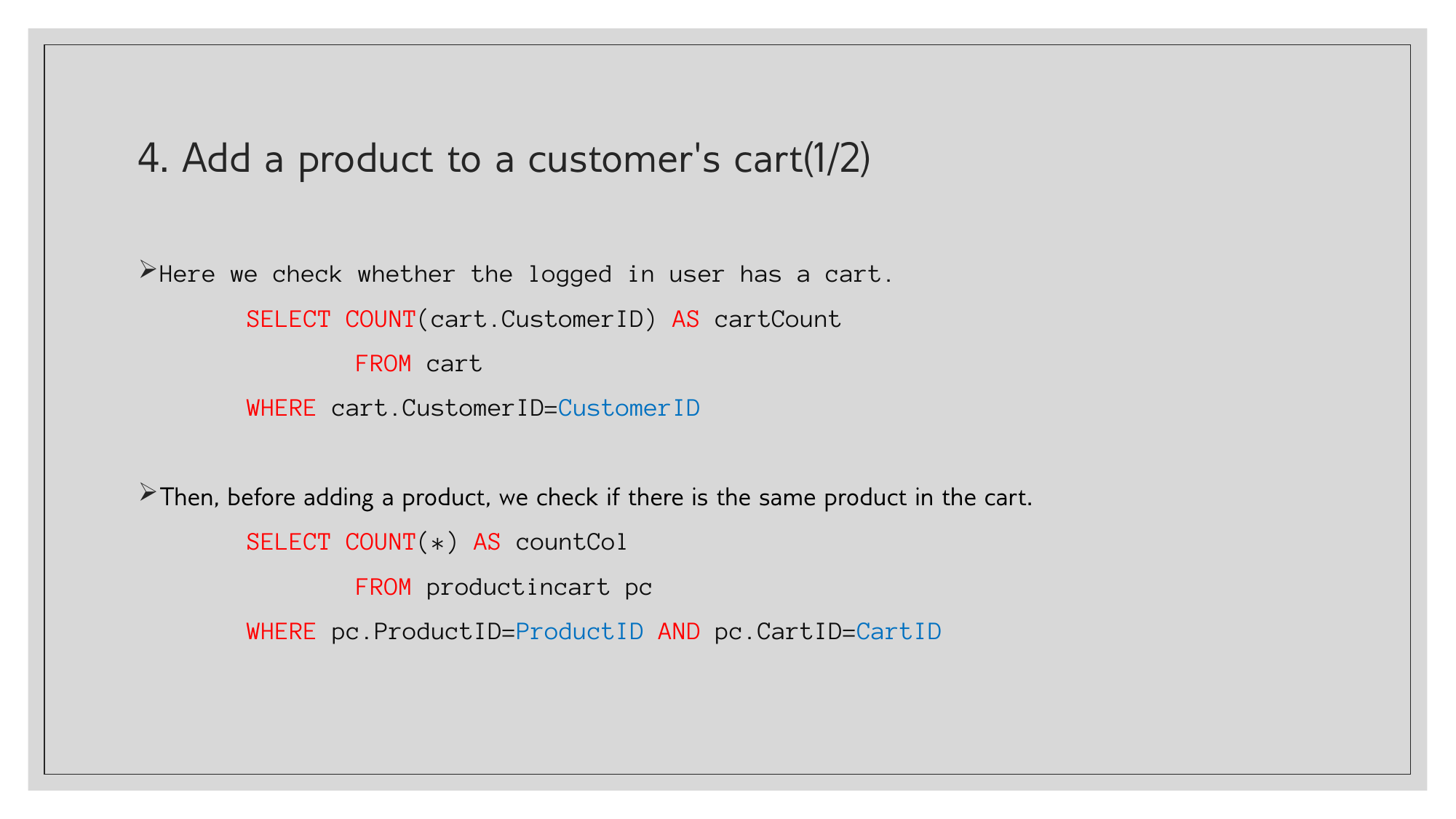

# 4. Add a product to a customer's cart(1/2)
Here we check whether the logged in user has a cart.
	SELECT COUNT(cart.CustomerID) AS cartCount
		FROM cart
	WHERE cart.CustomerID=CustomerID

Then, before adding a product, we check if there is the same product in the cart.
	SELECT COUNT(*) AS countCol
		FROM productincart pc
	WHERE pc.ProductID=ProductID AND pc.CartID=CartID